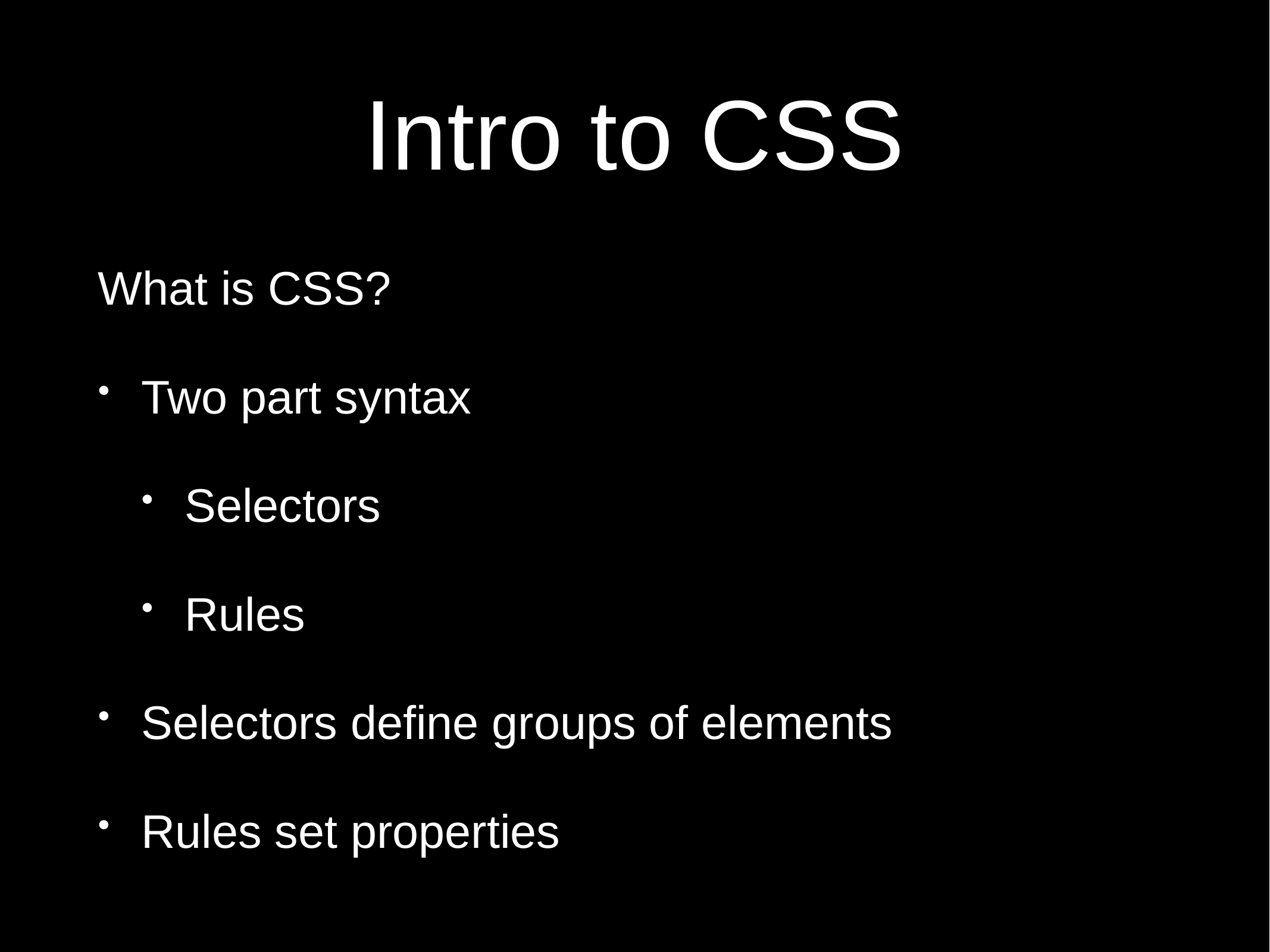

# Intro to CSS
What is CSS?
Two part syntax
Selectors
Rules
Selectors define groups of elements
Rules set properties